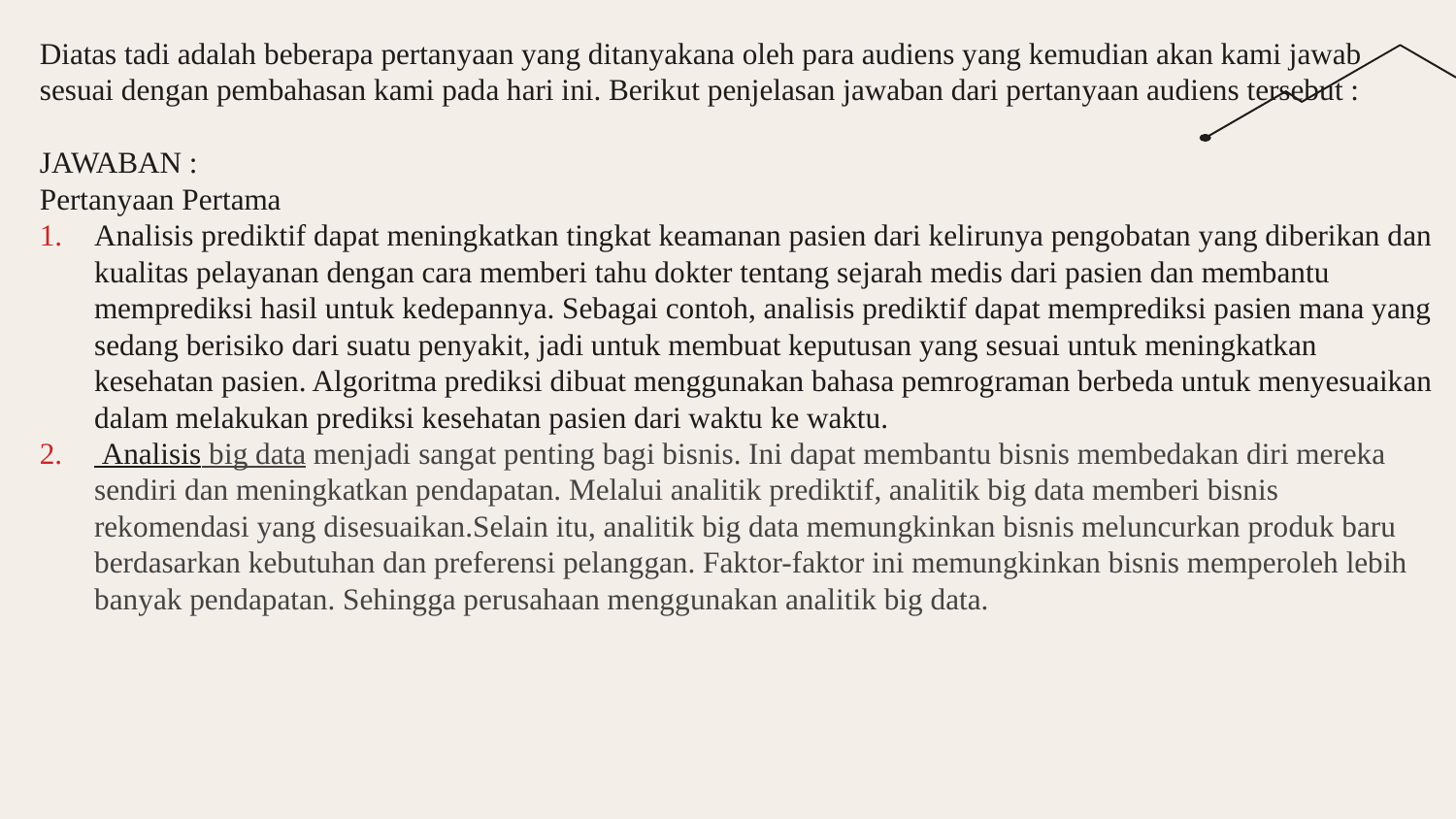

Diatas tadi adalah beberapa pertanyaan yang ditanyakana oleh para audiens yang kemudian akan kami jawab sesuai dengan pembahasan kami pada hari ini. Berikut penjelasan jawaban dari pertanyaan audiens tersebut :

JAWABAN :
Pertanyaan Pertama
Analisis prediktif dapat meningkatkan tingkat keamanan pasien dari kelirunya pengobatan yang diberikan dan kualitas pelayanan dengan cara memberi tahu dokter tentang sejarah medis dari pasien dan membantu memprediksi hasil untuk kedepannya. Sebagai contoh, analisis prediktif dapat memprediksi pasien mana yang sedang berisiko dari suatu penyakit, jadi untuk membuat keputusan yang sesuai untuk meningkatkan kesehatan pasien. Algoritma prediksi dibuat menggunakan bahasa pemrograman berbeda untuk menyesuaikan dalam melakukan prediksi kesehatan pasien dari waktu ke waktu.
 Analisis big data menjadi sangat penting bagi bisnis. Ini dapat membantu bisnis membedakan diri mereka sendiri dan meningkatkan pendapatan. Melalui analitik prediktif, analitik big data memberi bisnis rekomendasi yang disesuaikan.Selain itu, analitik big data memungkinkan bisnis meluncurkan produk baru berdasarkan kebutuhan dan preferensi pelanggan. Faktor-faktor ini memungkinkan bisnis memperoleh lebih banyak pendapatan. Sehingga perusahaan menggunakan analitik big data.